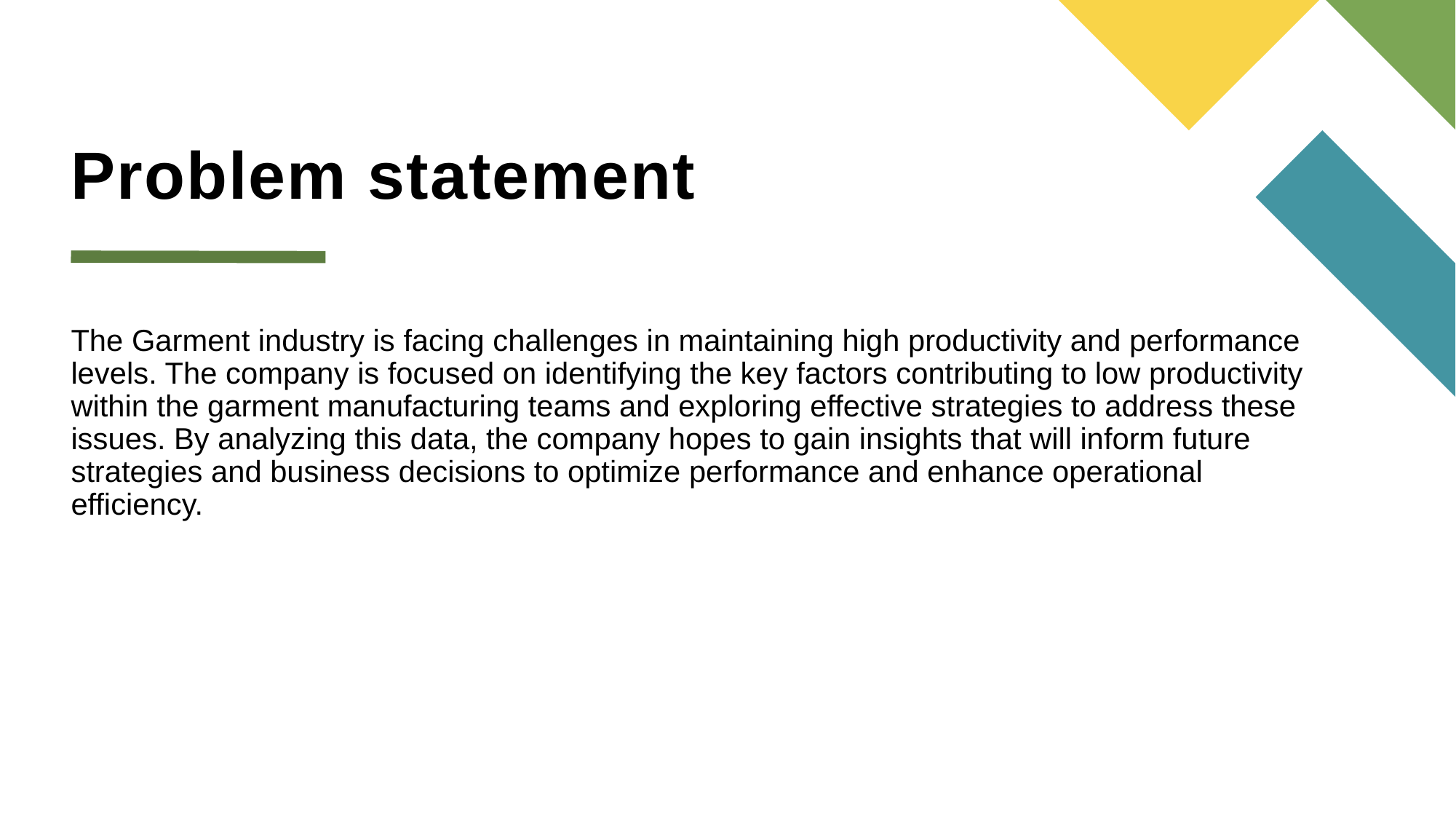

# Problem statement
The Garment industry is facing challenges in maintaining high productivity and performance levels. The company is focused on identifying the key factors contributing to low productivity within the garment manufacturing teams and exploring effective strategies to address these issues. By analyzing this data, the company hopes to gain insights that will inform future strategies and business decisions to optimize performance and enhance operational efficiency.